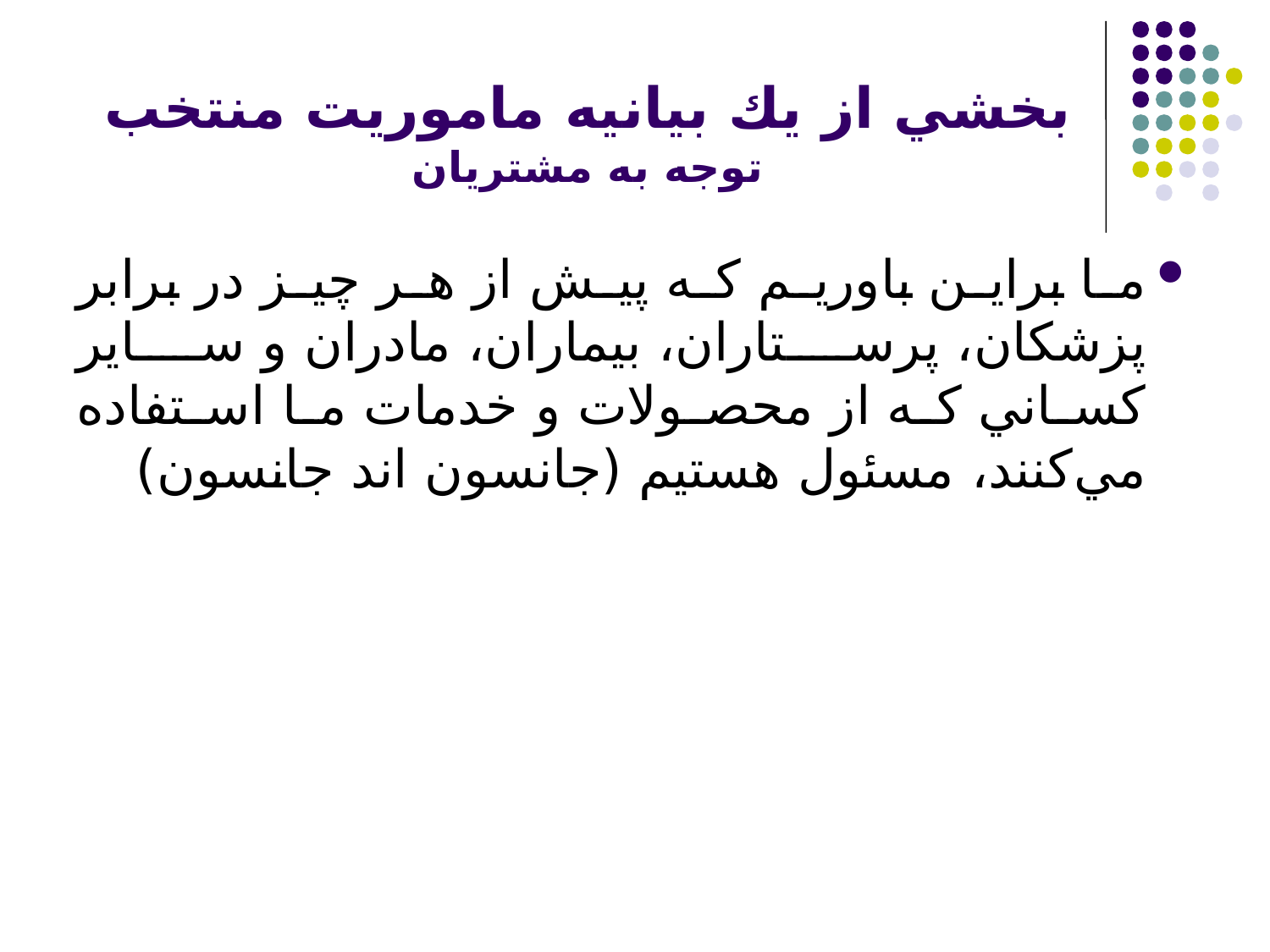

# بخشي از يك بيانيه ماموريت منتخب توجه به مشتریان
ما براين باوريم كه پيش از هر چيز در برابر پزشكان، پرستاران، بيماران، مادران و ساير كساني كه از محصولات و خدمات ما استفاده مي‌كنند، مسئول هستيم (جانسون اند جانسون)